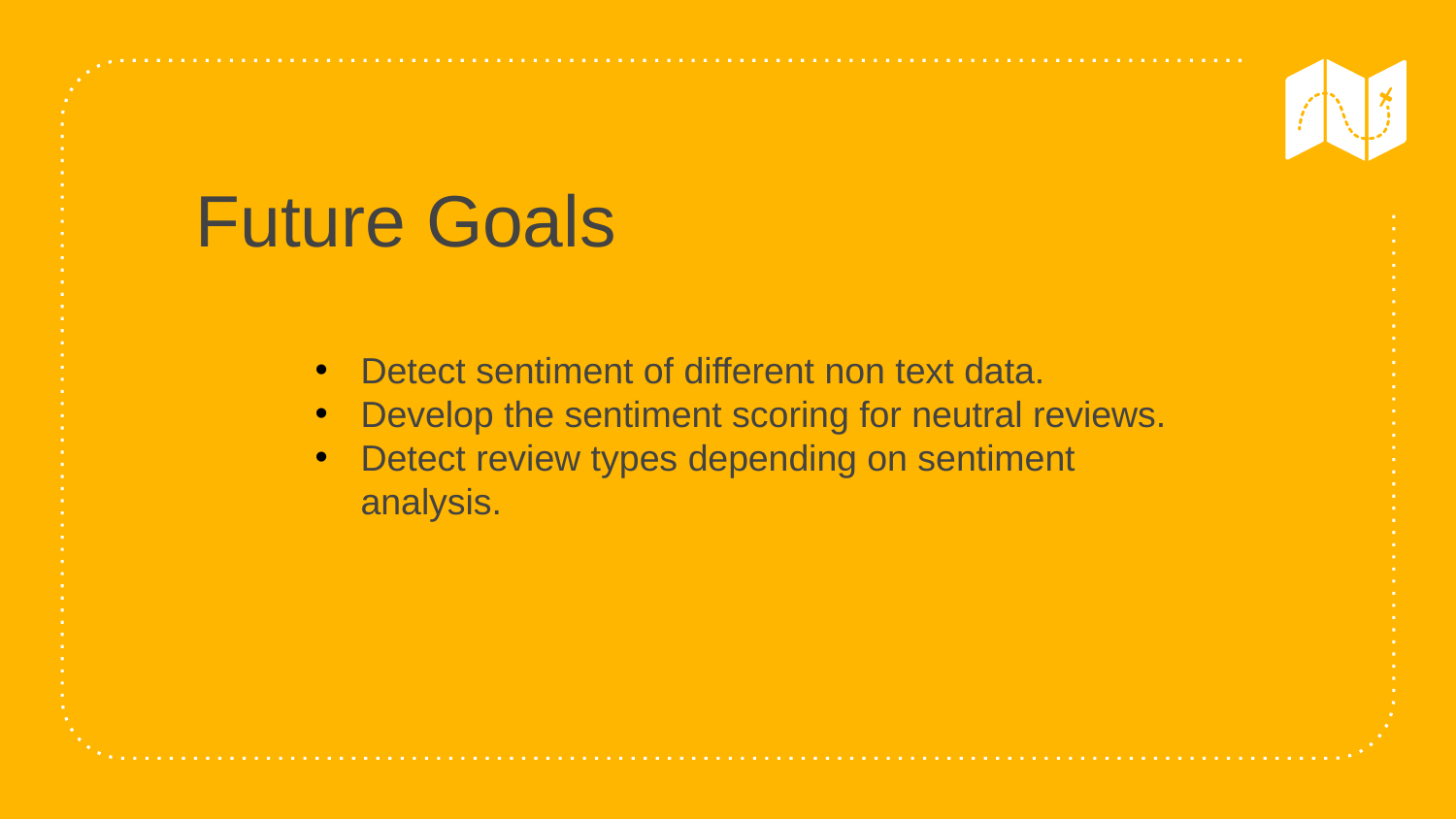

Future Goals
Detect sentiment of different non text data.
Develop the sentiment scoring for neutral reviews.
Detect review types depending on sentiment analysis.

20